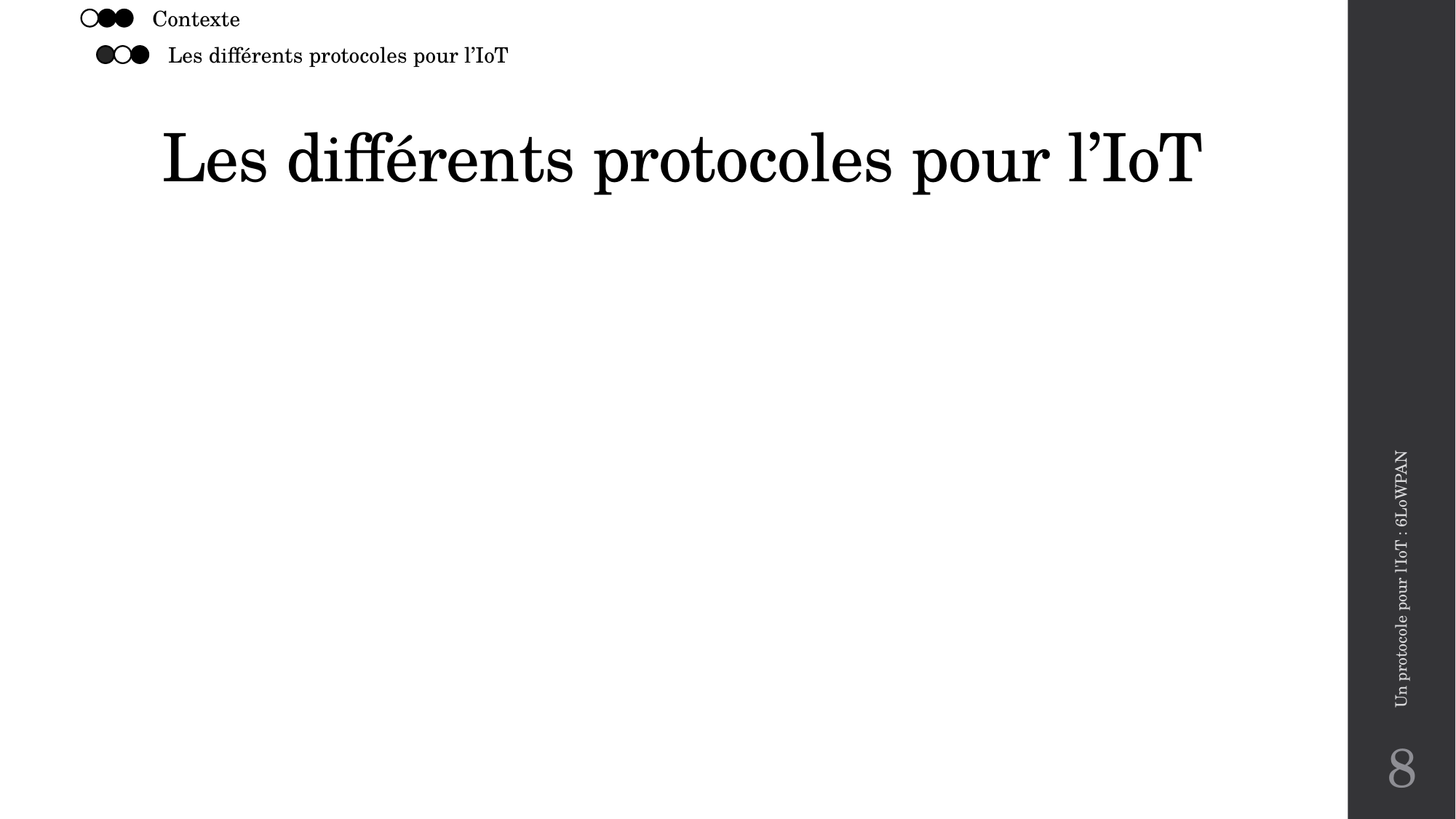

Contexte

Les différents protocoles pour l’IoT
# Les différents protocoles pour l’IoT

Un protocole pour l'IoT : 6LoWPAN
8